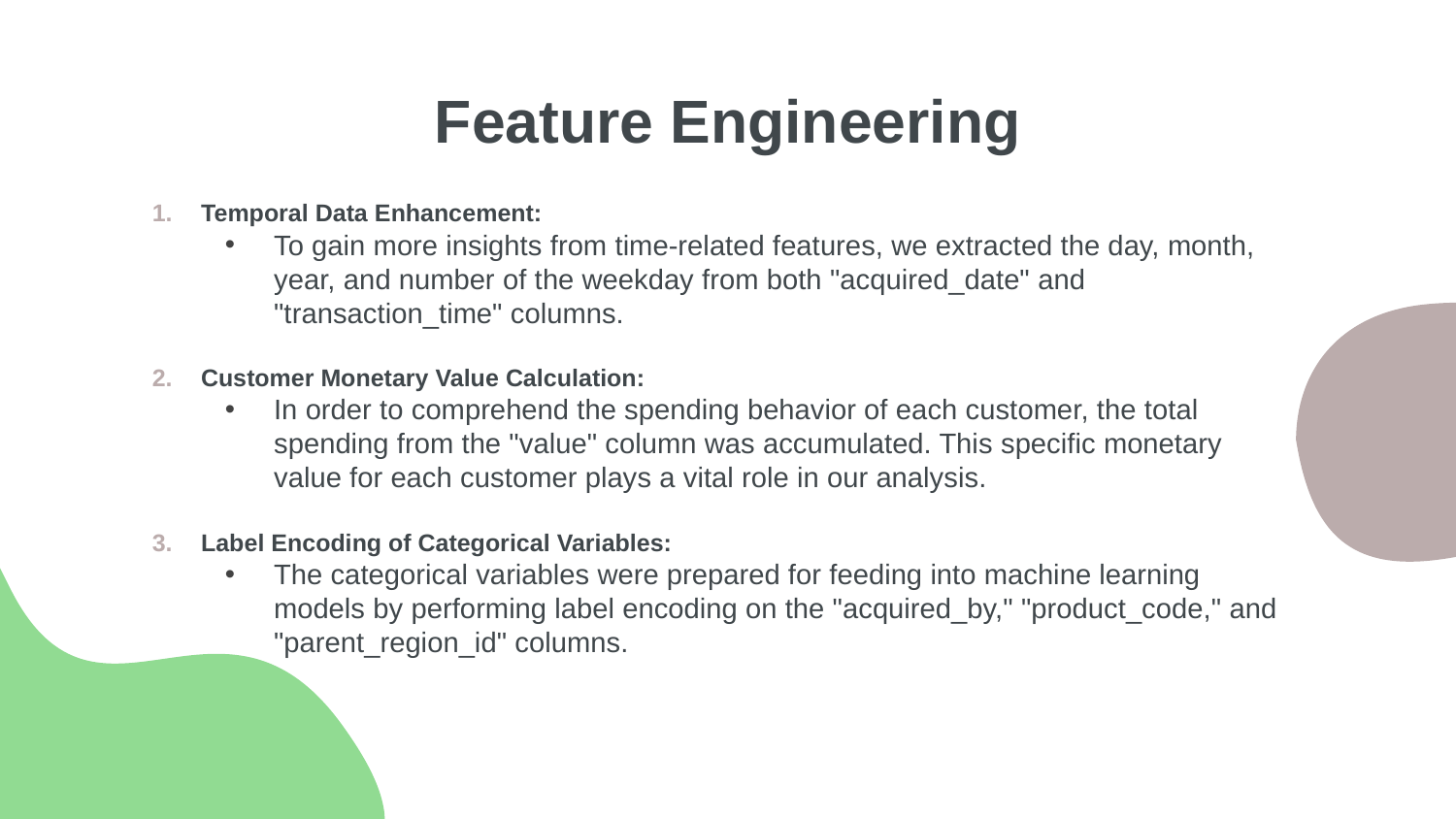

# Feature Engineering
Temporal Data Enhancement:
To gain more insights from time-related features, we extracted the day, month, year, and number of the weekday from both "acquired_date" and "transaction_time" columns.

Customer Monetary Value Calculation:
In order to comprehend the spending behavior of each customer, the total spending from the "value" column was accumulated. This specific monetary value for each customer plays a vital role in our analysis.

Label Encoding of Categorical Variables:
The categorical variables were prepared for feeding into machine learning models by performing label encoding on the "acquired_by," "product_code," and "parent_region_id" columns.